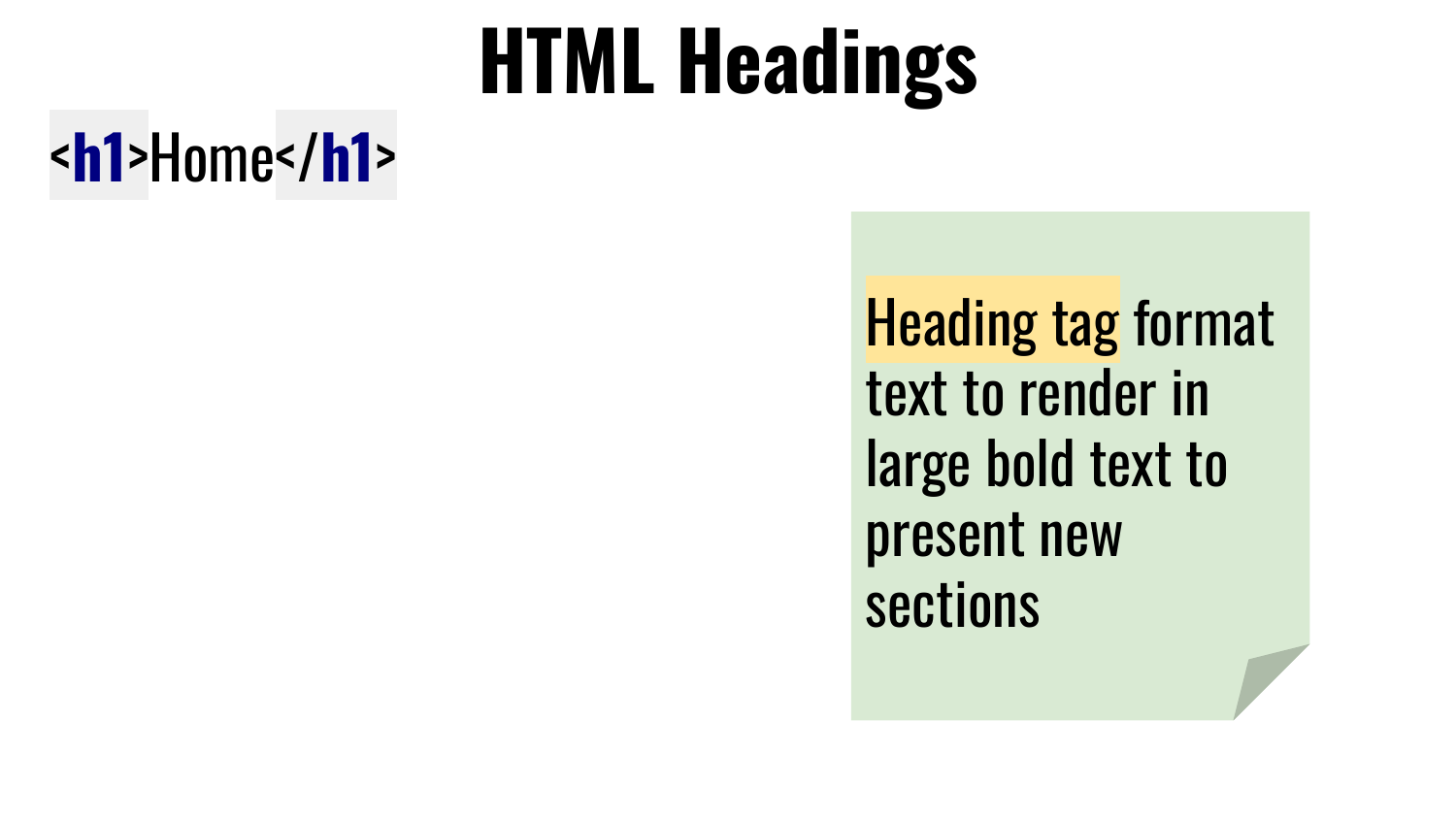

# HTML Headings
<h1>Home</h1>

Heading tag format text to render in large bold text to present new sections